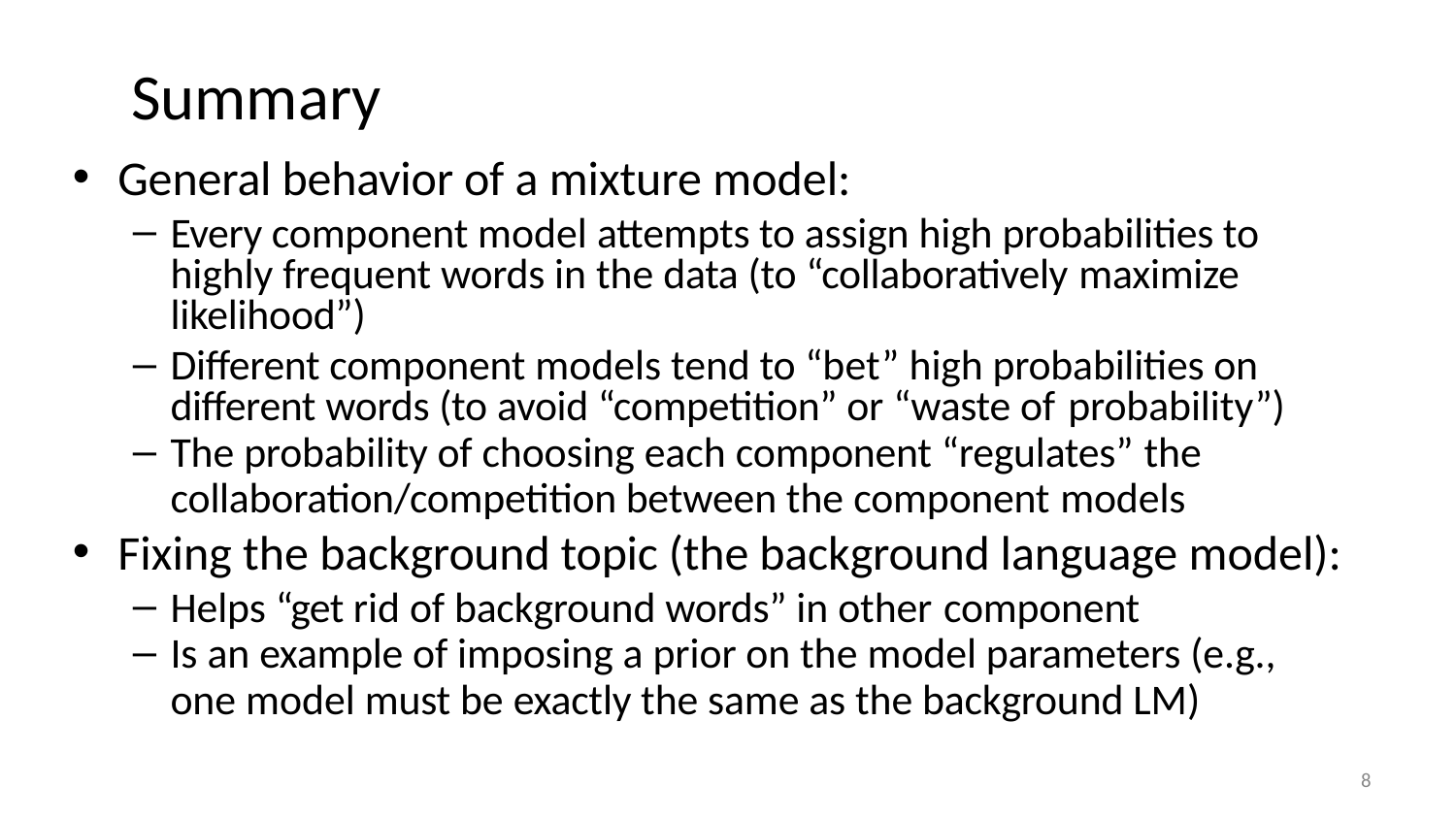

# Summary
General behavior of a mixture model:
Every component model attempts to assign high probabilities to  highly frequent words in the data (to “collaboratively maximize
likelihood”)
Different component models tend to “bet” high probabilities on  different words (to avoid “competition” or “waste of probability”)
The probability of choosing each component “regulates” the
collaboration/competition between the component models
Fixing the background topic (the background language model):
Helps “get rid of background words” in other component
Is an example of imposing a prior on the model parameters (e.g.,
one model must be exactly the same as the background LM)
8